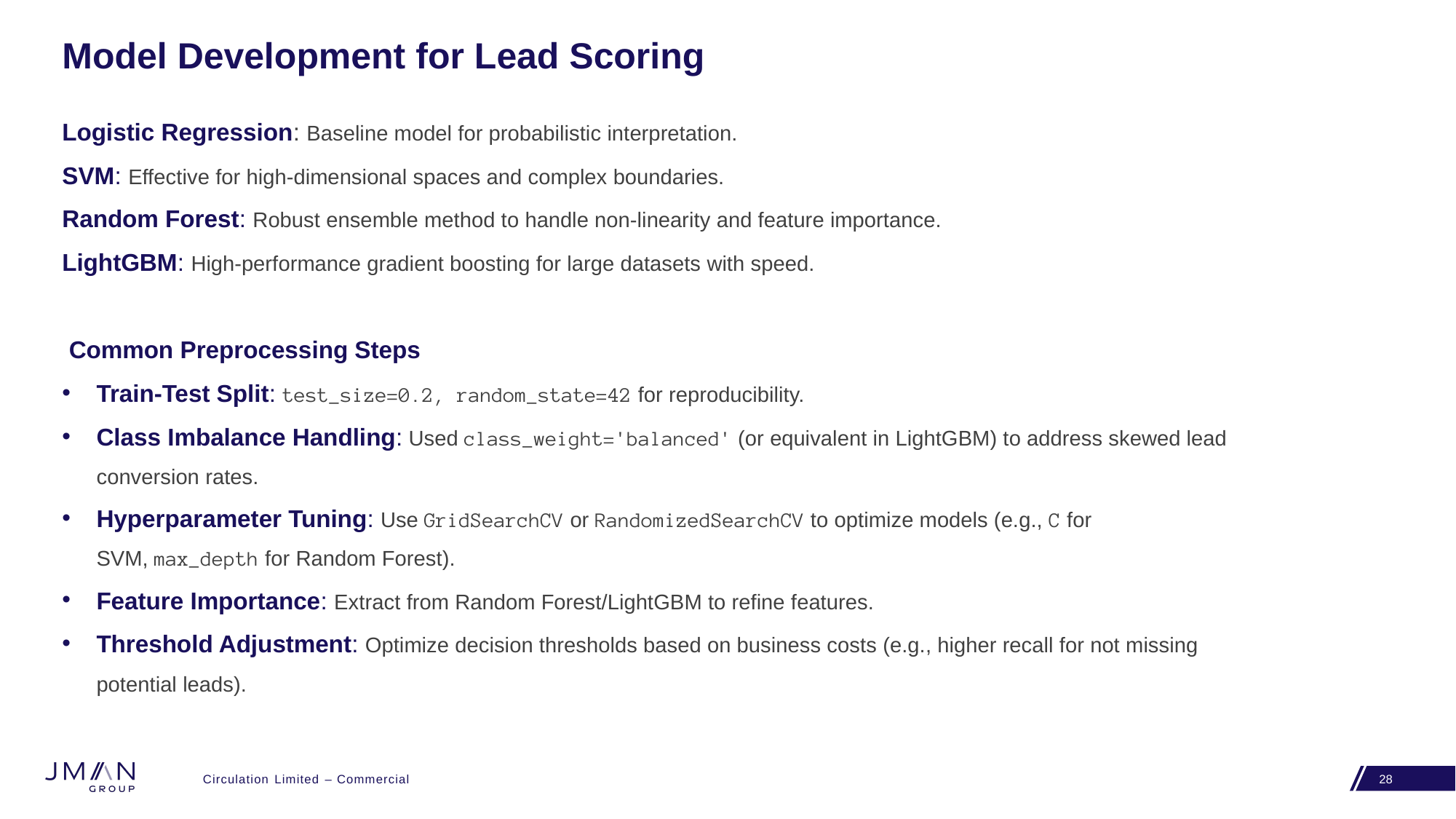

Model Development for Lead Scoring

# Logistic Regression: Baseline model for probabilistic interpretation.
SVM: Effective for high-dimensional spaces and complex boundaries.
Random Forest: Robust ensemble method to handle non-linearity and feature importance.
LightGBM: High-performance gradient boosting for large datasets with speed.
 Common Preprocessing Steps
Train-Test Split: test_size=0.2, random_state=42 for reproducibility.
Class Imbalance Handling: Used class_weight='balanced' (or equivalent in LightGBM) to address skewed lead conversion rates.
Hyperparameter Tuning: Use GridSearchCV or RandomizedSearchCV to optimize models (e.g., C for SVM, max_depth for Random Forest).
Feature Importance: Extract from Random Forest/LightGBM to refine features.
Threshold Adjustment: Optimize decision thresholds based on business costs (e.g., higher recall for not missing potential leads).